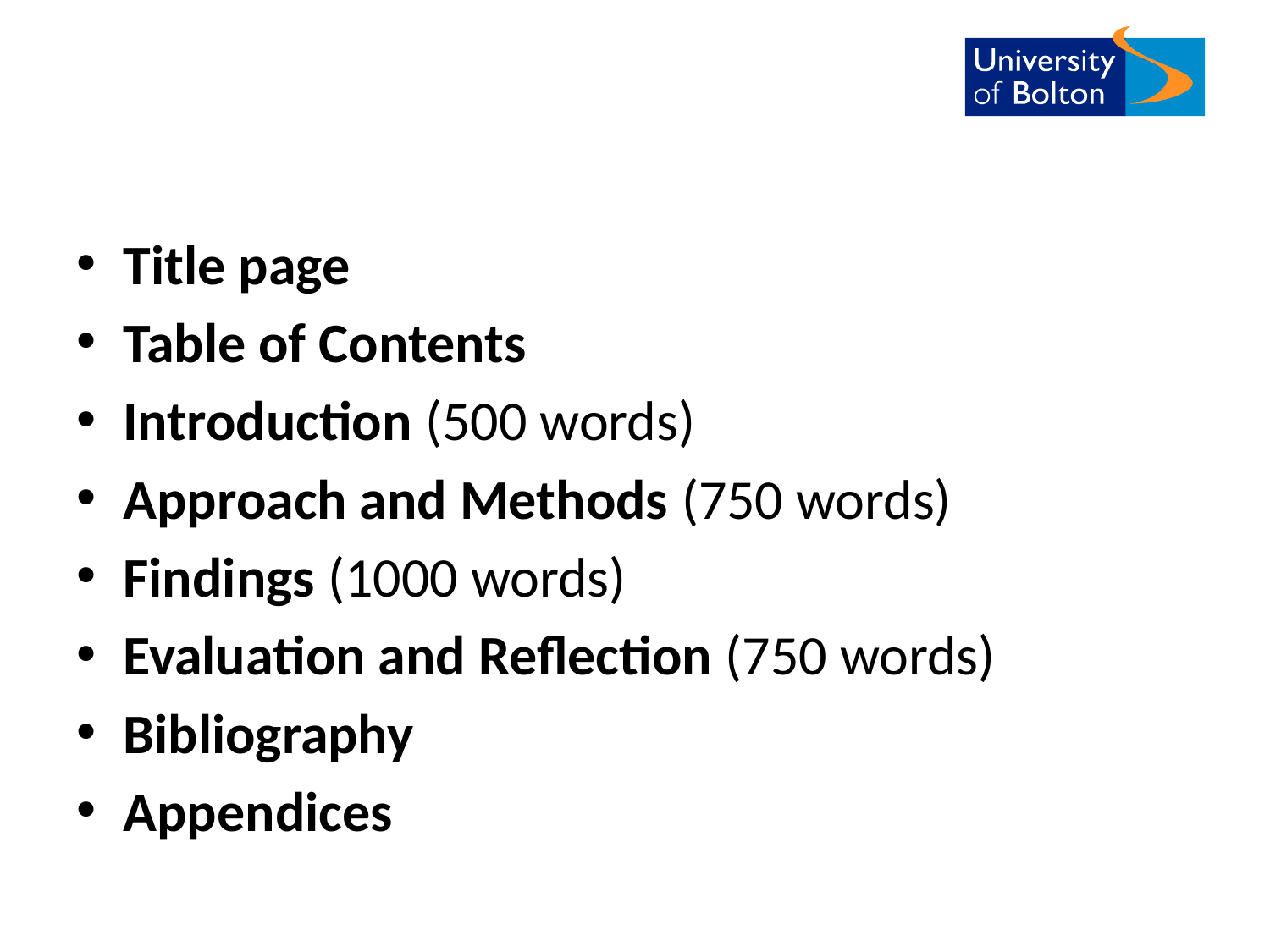

Title page
Table of Contents
Introduction (500 words)
Approach and Methods (750 words)
Findings (1000 words)
Evaluation and Reflection (750 words)
Bibliography
Appendices